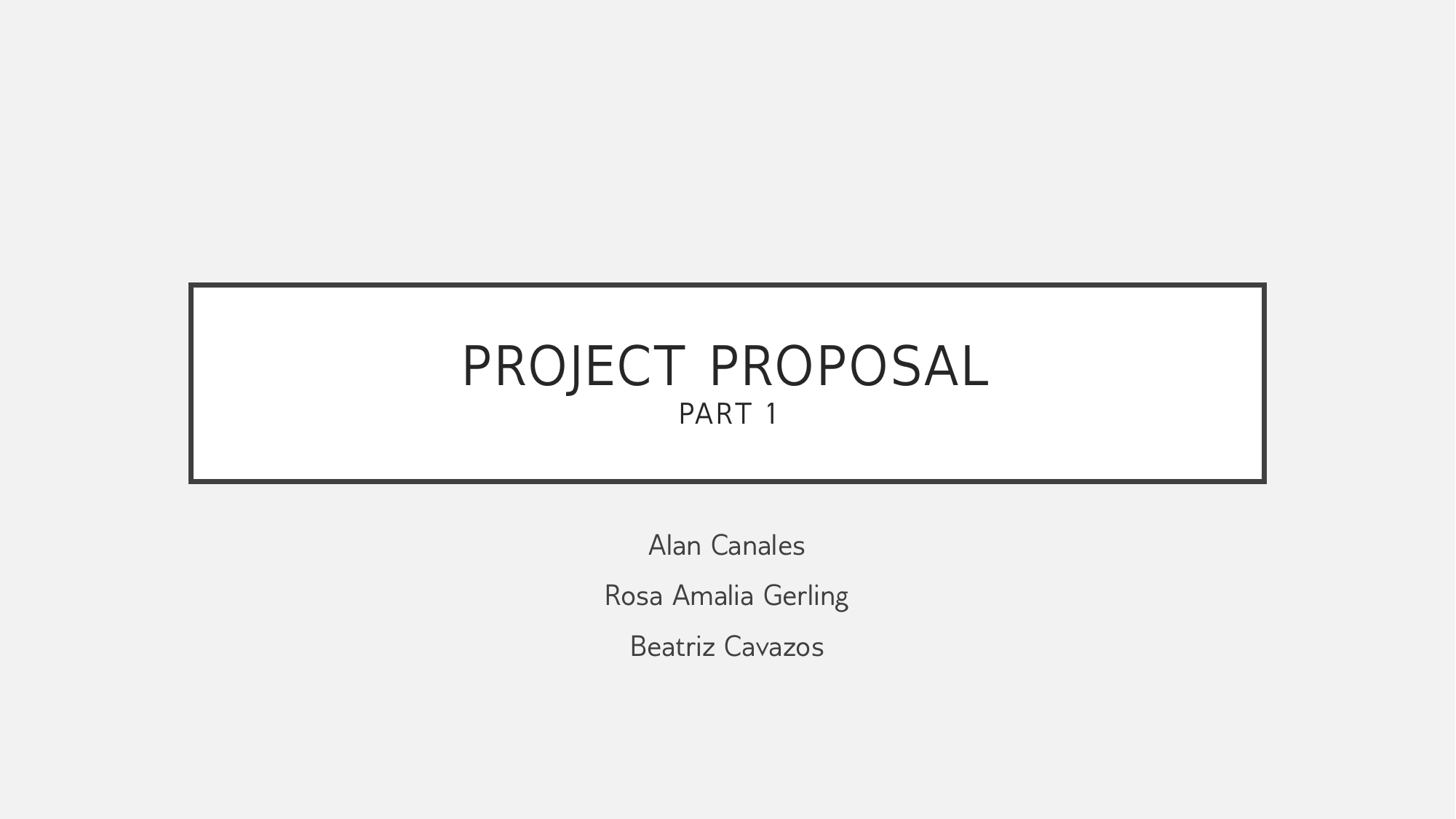

# Project proposal Part 1
Alan Canales
Rosa Amalia Gerling
Beatriz Cavazos